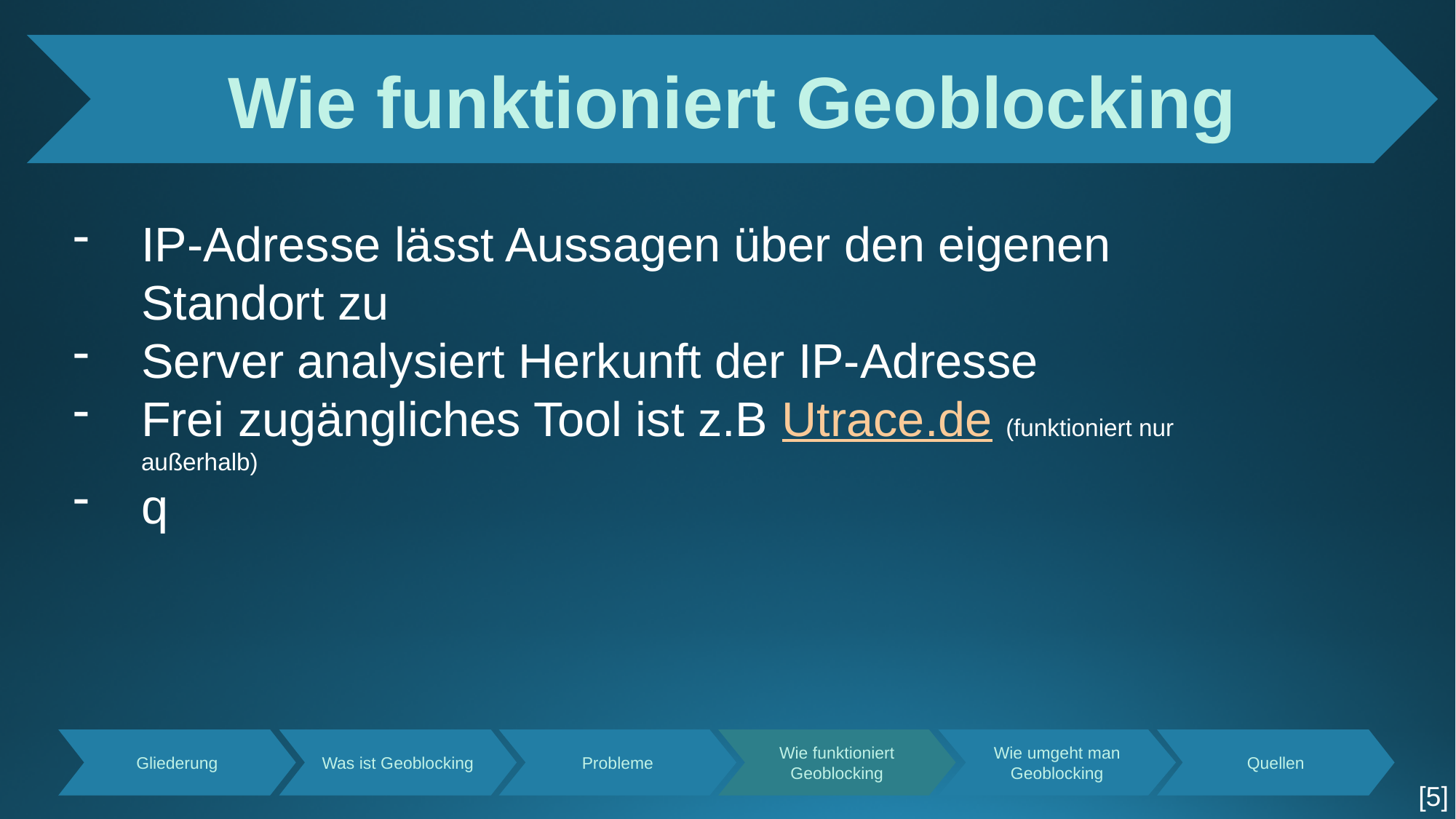

Wie funktioniert Geoblocking
Wie kann man Geoblocking um gehen?
Was ist Geoblocking überhaupt?
IP-Adresse lässt Aussagen über den eigenen Standort zu
Server analysiert Herkunft der IP-Adresse
Frei zugängliches Tool ist z.B Utrace.de (funktioniert nur außerhalb)
q
Gliederung
Probleme
Was ist Geoblocking
Quellen
Wie funktioniert Geoblocking
Wie umgeht man Geoblocking
[5]
# Geoblocking
Tjorven Burdorf